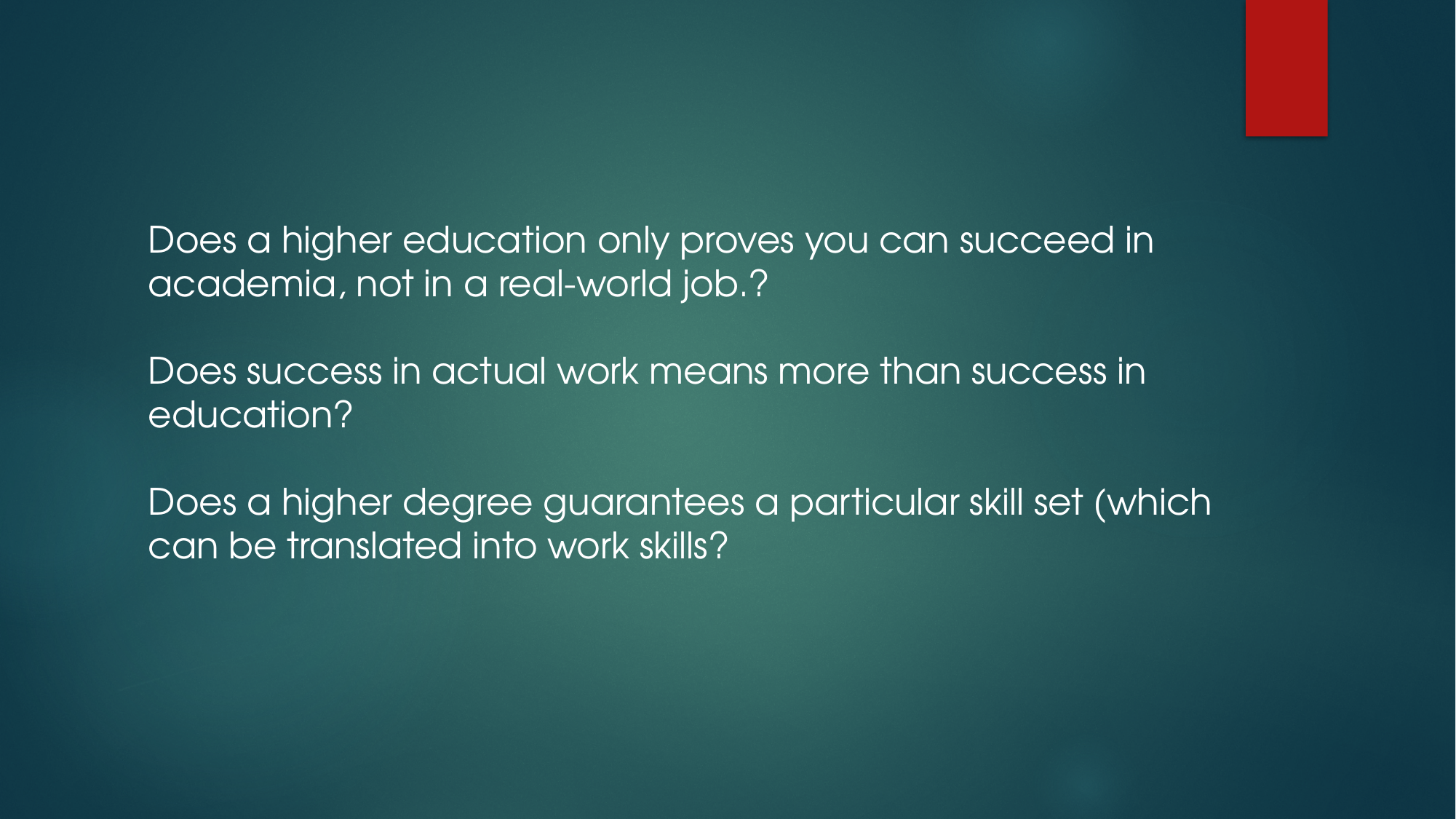

Does a higher education only proves you can succeed in academia, not in a real-world job.?

Does success in actual work means more than success in education?

Does a higher degree guarantees a particular skill set (which can be translated into work skills?